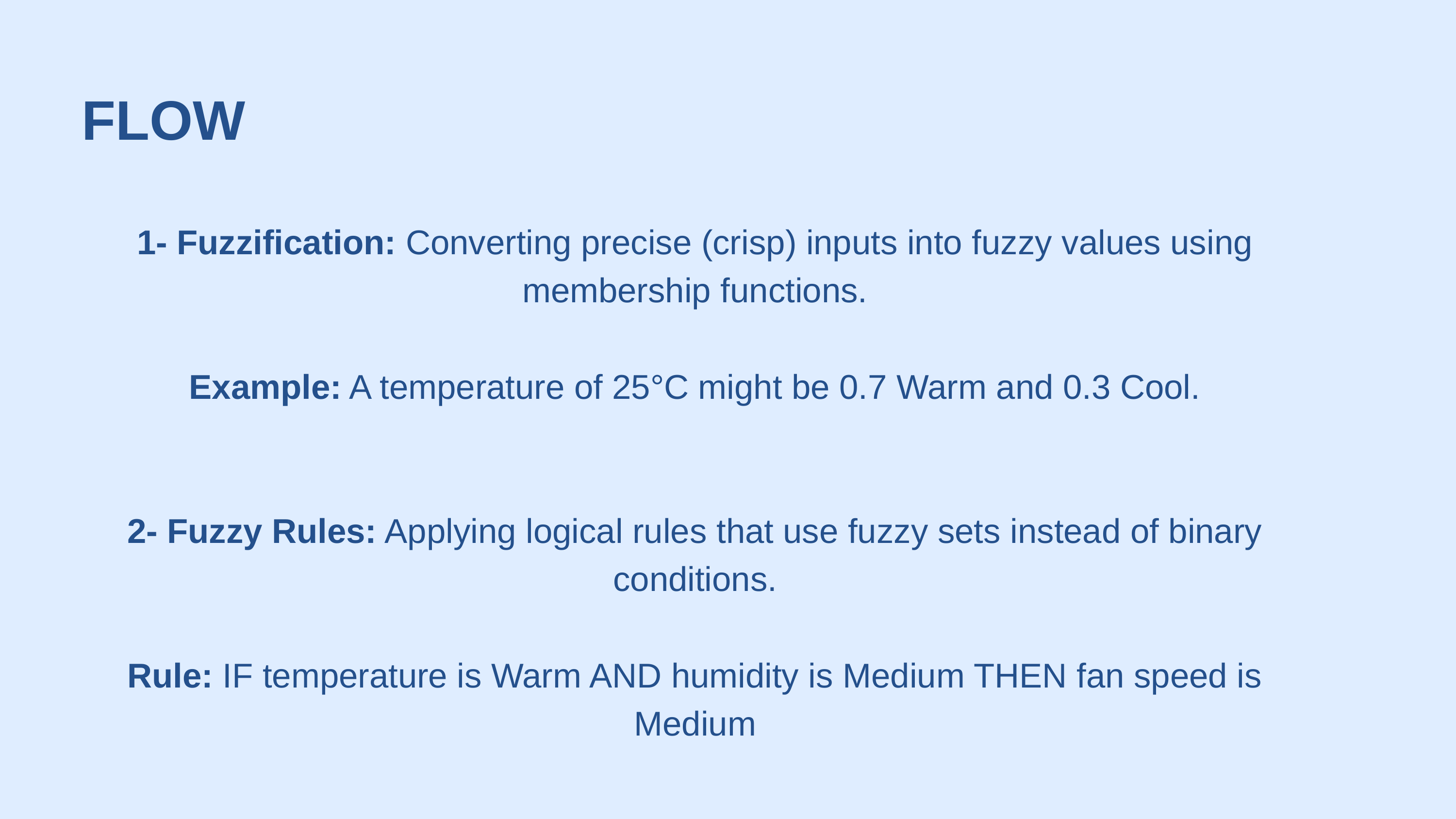

FLOW
1- Fuzzification: Converting precise (crisp) inputs into fuzzy values using membership functions.

Example: A temperature of 25°C might be 0.7 Warm and 0.3 Cool.

2- Fuzzy Rules: Applying logical rules that use fuzzy sets instead of binary conditions.

Rule: IF temperature is Warm AND humidity is Medium THEN fan speed is Medium